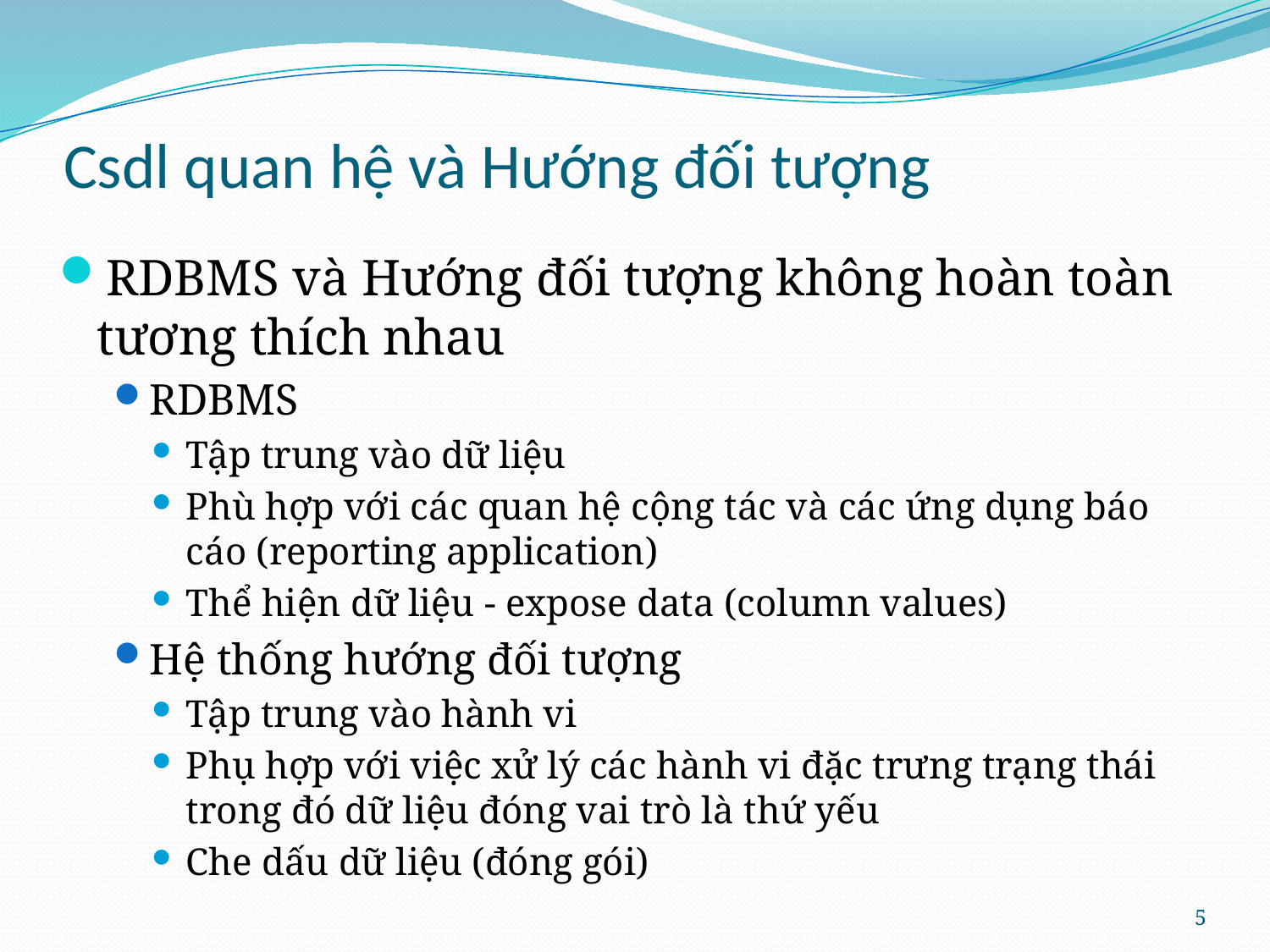

# Csdl quan hệ và Hướng đối tượng
RDBMS và Hướng đối tượng không hoàn toàn tương thích nhau
RDBMS
Tập trung vào dữ liệu
Phù hợp với các quan hệ cộng tác và các ứng dụng báo cáo (reporting application)
Thể hiện dữ liệu - expose data (column values)
Hệ thống hướng đối tượng
Tập trung vào hành vi
Phụ hợp với việc xử lý các hành vi đặc trưng trạng thái trong đó dữ liệu đóng vai trò là thứ yếu
Che dấu dữ liệu (đóng gói)
5